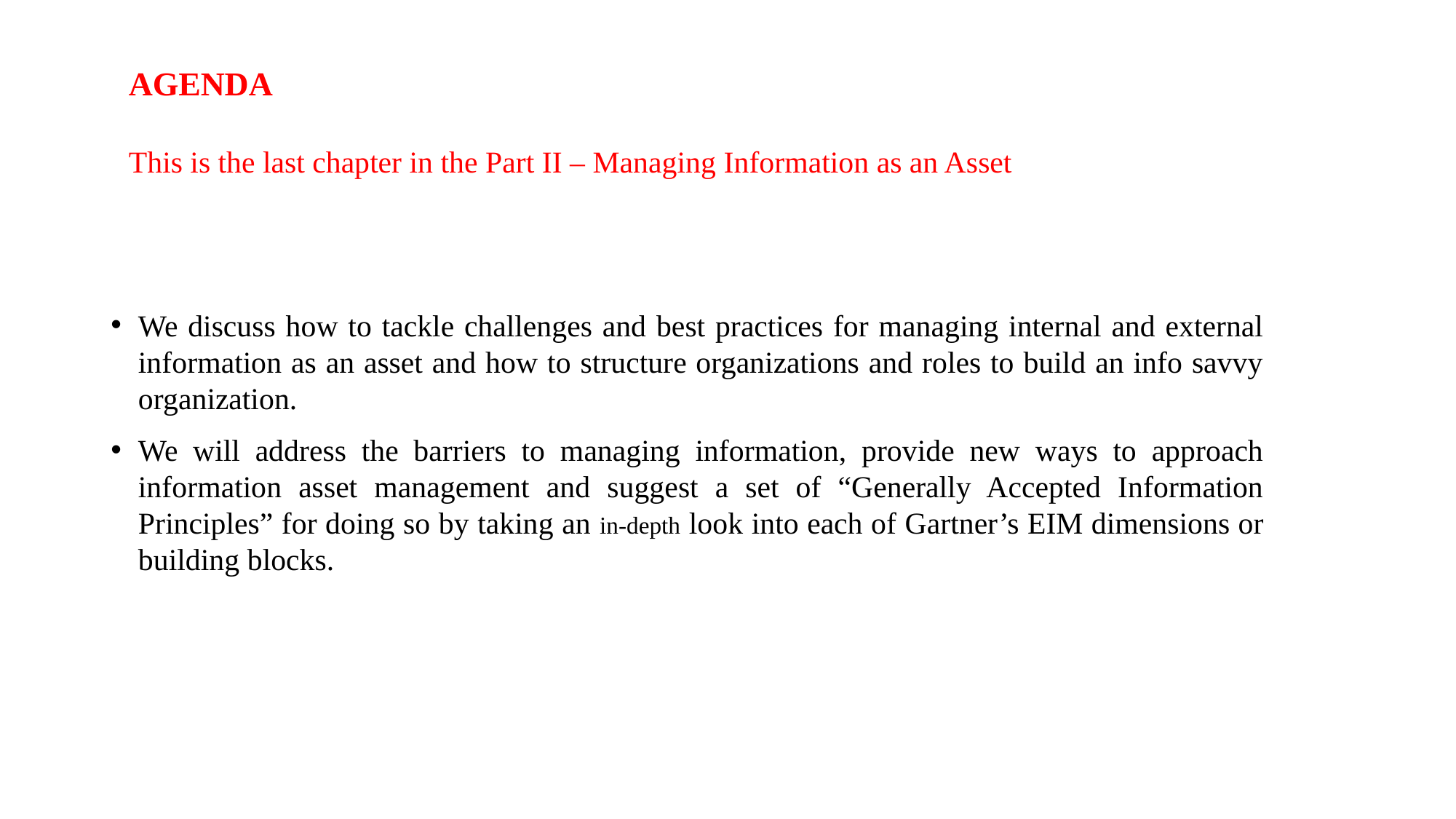

# AGENDA This is the last chapter in the Part II – Managing Information as an Asset
We discuss how to tackle challenges and best practices for managing internal and external information as an asset and how to structure organizations and roles to build an info savvy organization.
We will address the barriers to managing information, provide new ways to approach information asset management and suggest a set of “Generally Accepted Information Principles” for doing so by taking an in-depth look into each of Gartner’s EIM dimensions or building blocks.